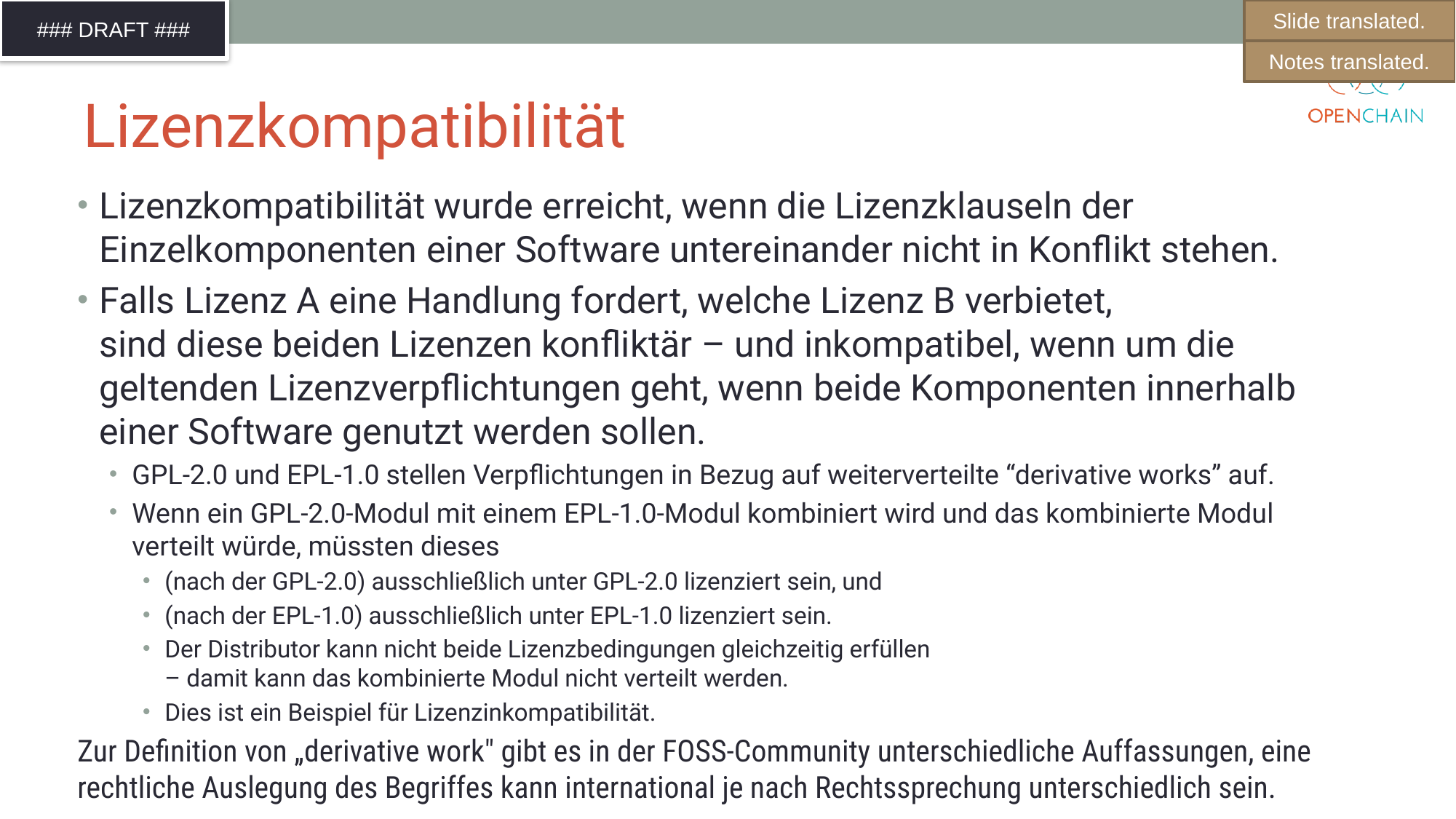

Slide translated.
Notes translated.
# Lizenzkompatibilität
Lizenzkompatibilität wurde erreicht, wenn die Lizenzklauseln der Einzelkomponenten einer Software untereinander nicht in Konflikt stehen.
Falls Lizenz A eine Handlung fordert, welche Lizenz B verbietet,
sind diese beiden Lizenzen konfliktär – und inkompatibel, wenn um die geltenden Lizenzverpflichtungen geht, wenn beide Komponenten innerhalb einer Software genutzt werden sollen.
GPL-2.0 und EPL-1.0 stellen Verpflichtungen in Bezug auf weiterverteilte “derivative works” auf.
Wenn ein GPL-2.0-Modul mit einem EPL-1.0-Modul kombiniert wird und das kombinierte Modul verteilt würde, müssten dieses
(nach der GPL-2.0) ausschließlich unter GPL-2.0 lizenziert sein, und
(nach der EPL-1.0) ausschließlich unter EPL-1.0 lizenziert sein.
Der Distributor kann nicht beide Lizenzbedingungen gleichzeitig erfüllen
– damit kann das kombinierte Modul nicht verteilt werden.
Dies ist ein Beispiel für Lizenzinkompatibilität.
Zur Definition von „derivative work" gibt es in der FOSS-Community unterschiedliche Auffassungen, eine rechtliche Auslegung des Begriffes kann international je nach Rechtssprechung unterschiedlich sein.